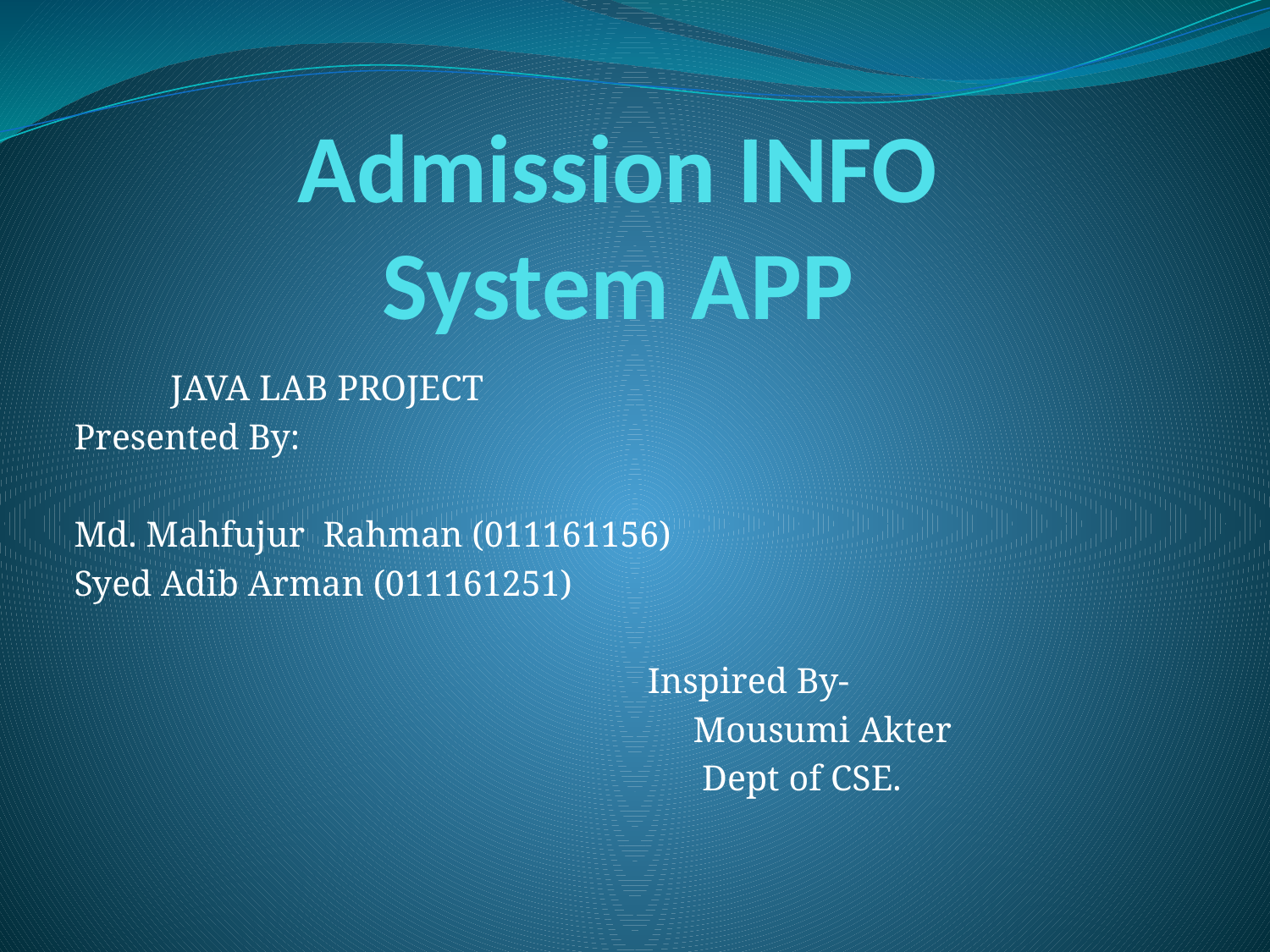

# Admission INFO System APP
			JAVA LAB PROJECT
Presented By:

Md. Mahfujur  Rahman (011161156)
Syed Adib Arman (011161251)

                                                               Inspired By-
                                                                    Mousumi Akter
                                                                     Dept of CSE.